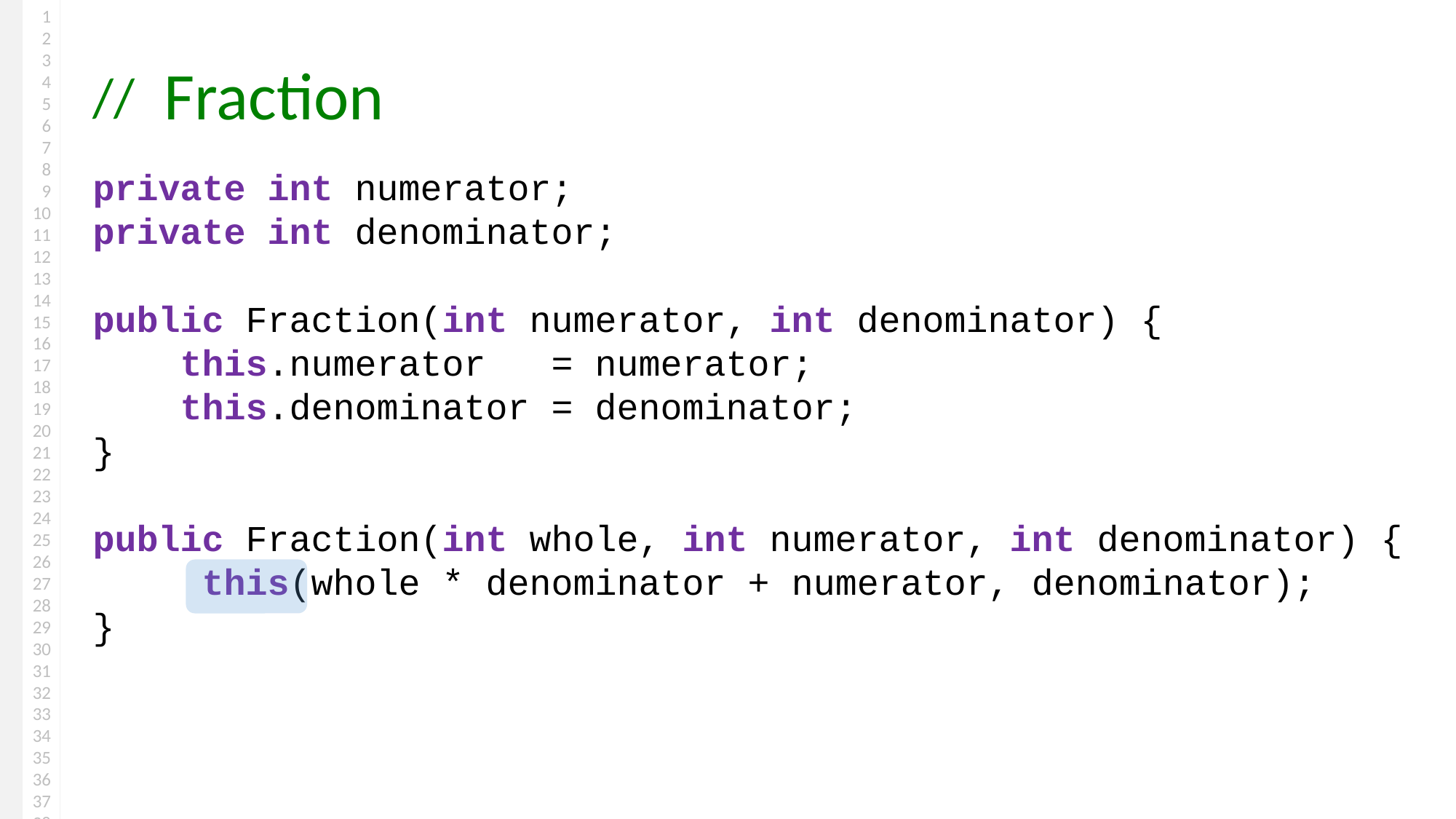

# Fraction
private int numerator;
private int denominator;

public Fraction(int numerator, int denominator) {
    this.numerator   = numerator;
    this.denominator = denominator;
}

public Fraction(int whole, int numerator, int denominator) {
	this(whole * denominator + numerator, denominator);
}